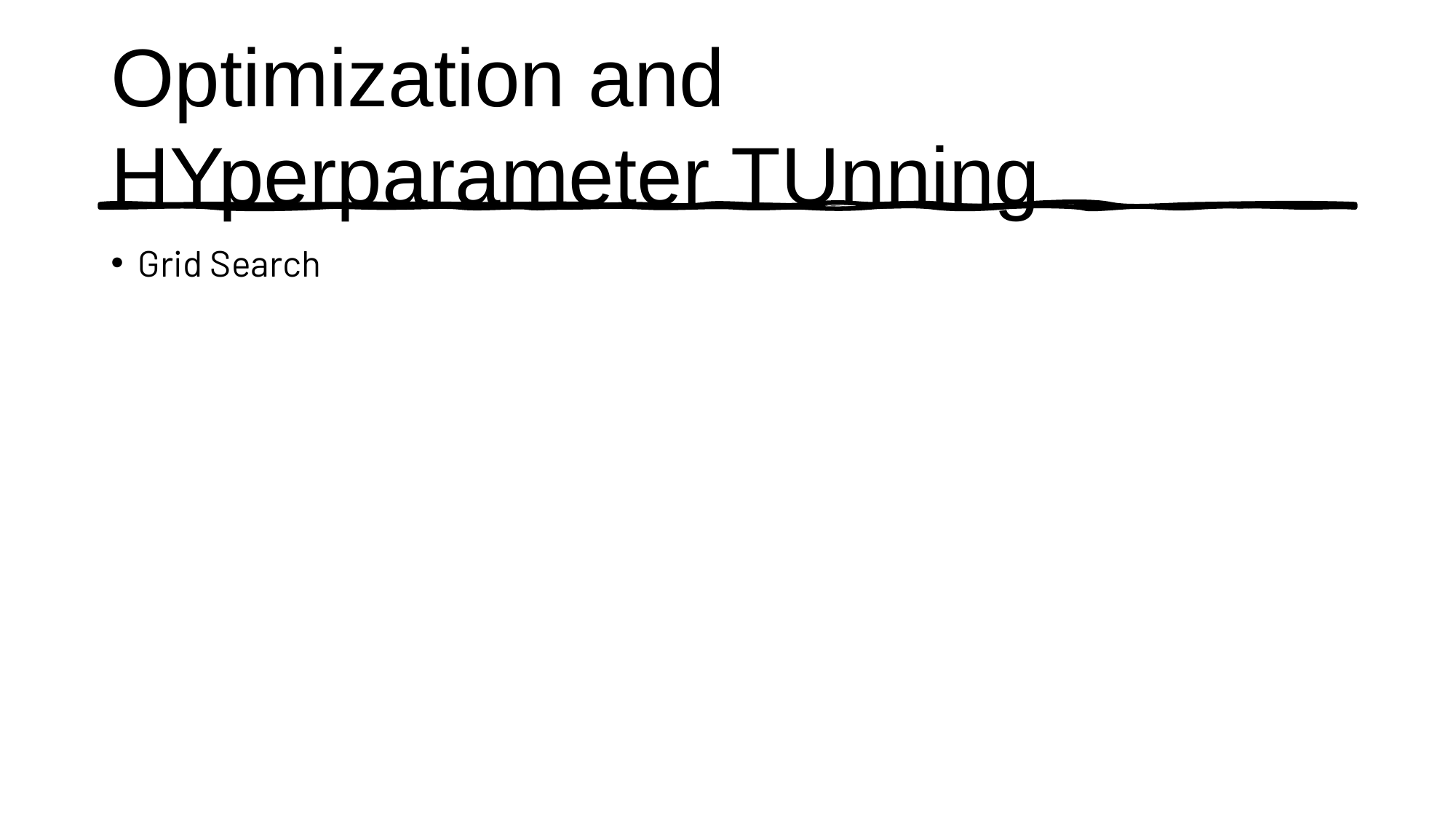

# Optimization and HYperparameter TUnning
Grid Search